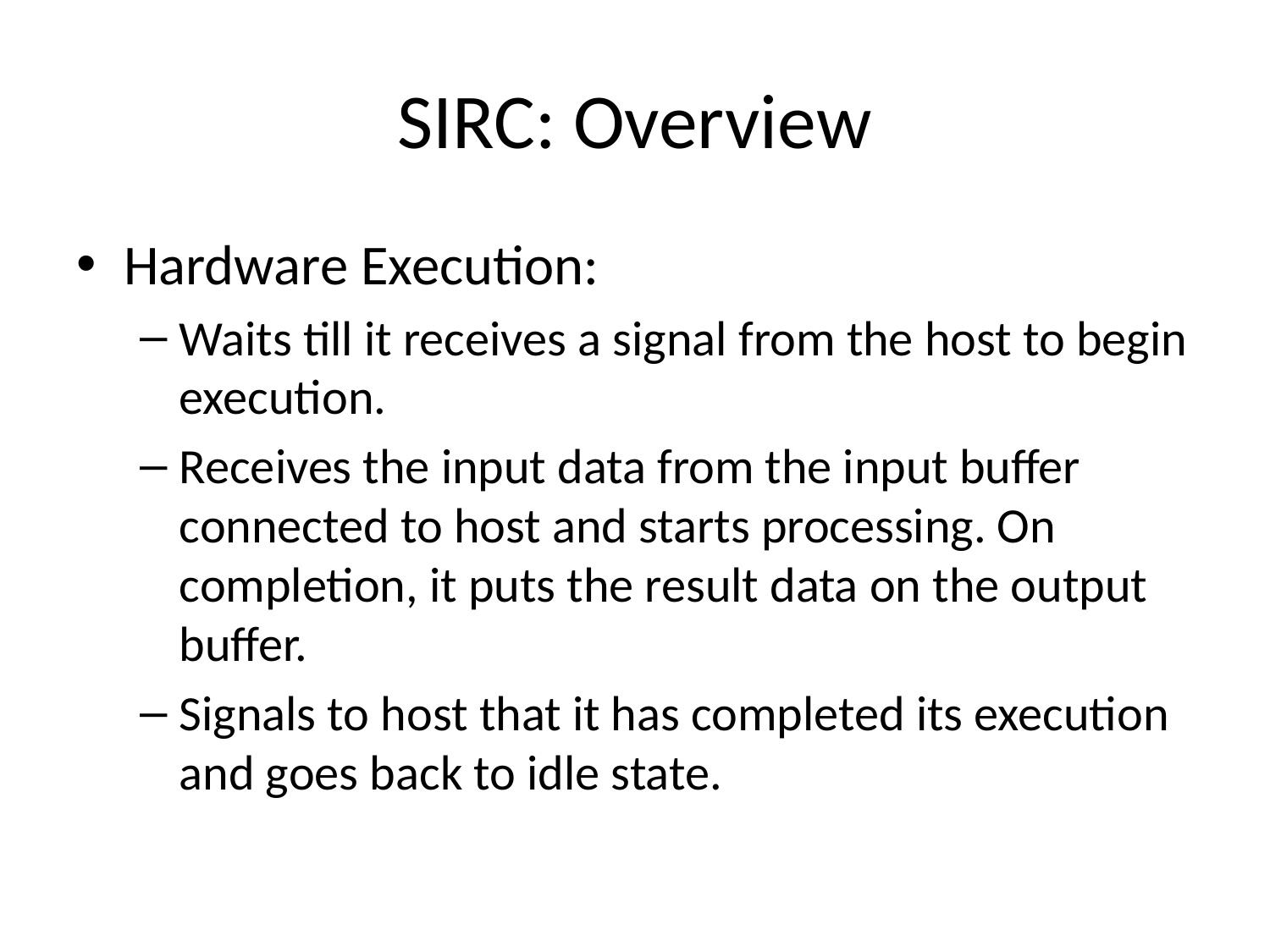

# SIRC: Overview
Hardware Execution:
Waits till it receives a signal from the host to begin execution.
Receives the input data from the input buffer connected to host and starts processing. On completion, it puts the result data on the output buffer.
Signals to host that it has completed its execution and goes back to idle state.